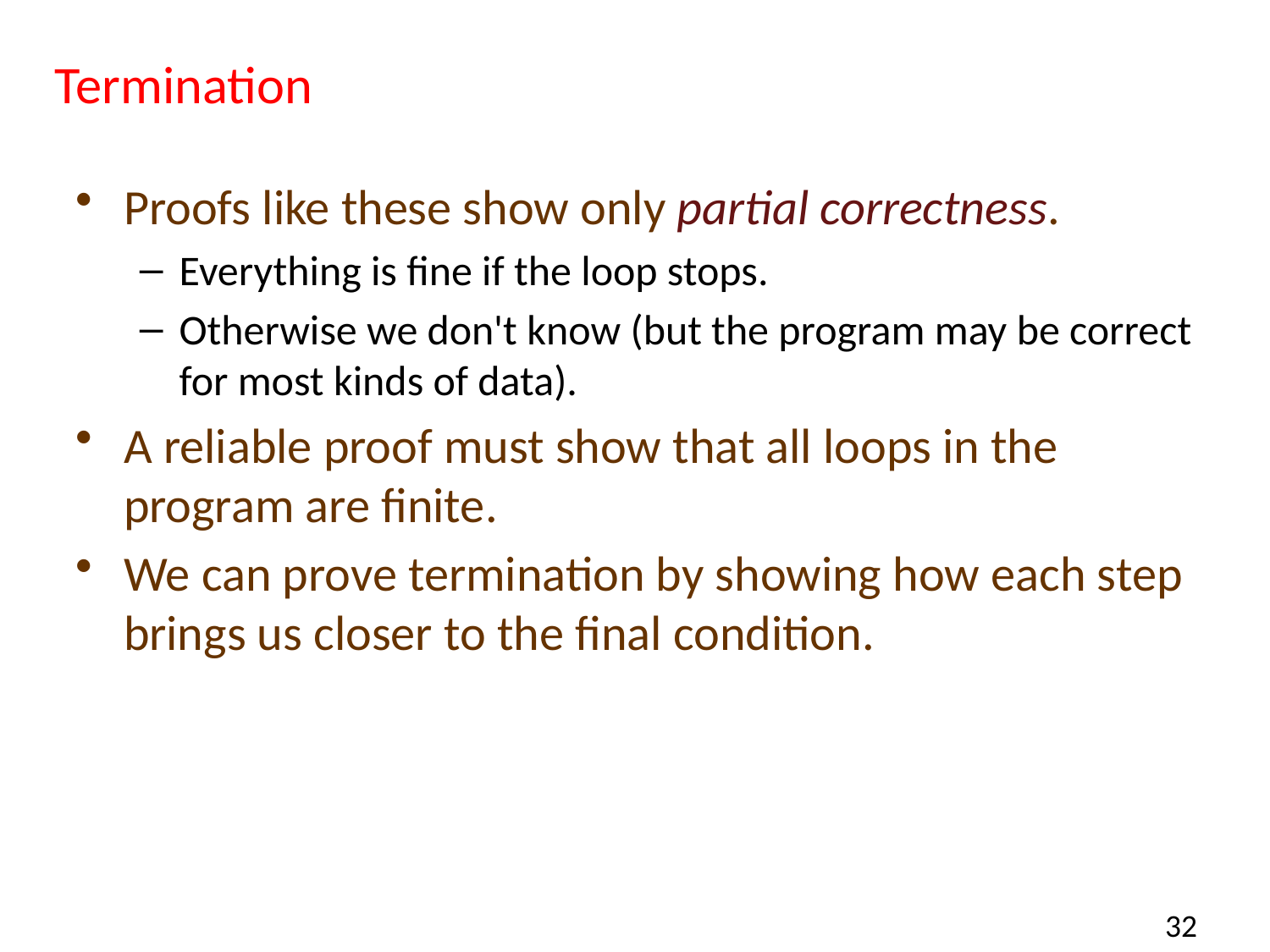

Termination
Proofs like these show only partial correctness.
Everything is fine if the loop stops.
Otherwise we don't know (but the program may be correct for most kinds of data).
A reliable proof must show that all loops in the program are finite.
We can prove termination by showing how each step brings us closer to the final condition.
32